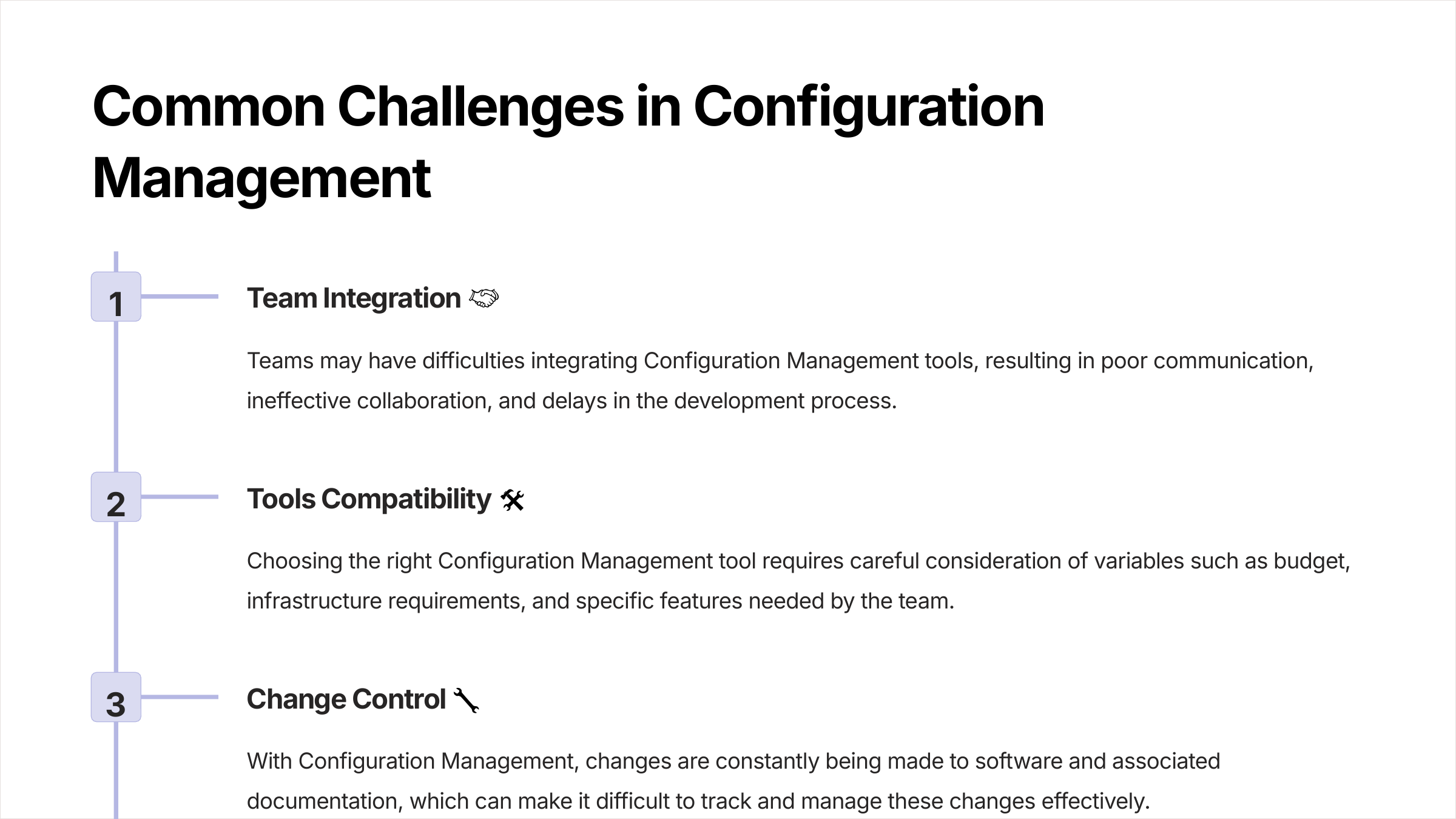

Common Challenges in Configuration Management

Team Integration 🤝
1

Teams may have difficulties integrating Configuration Management tools, resulting in poor communication, ineffective collaboration, and delays in the development process.

Tools Compatibility 🛠️
2

Choosing the right Configuration Management tool requires careful consideration of variables such as budget, infrastructure requirements, and specific features needed by the team.

Change Control 🔧
3

With Configuration Management, changes are constantly being made to software and associated documentation, which can make it difficult to track and manage these changes effectively.